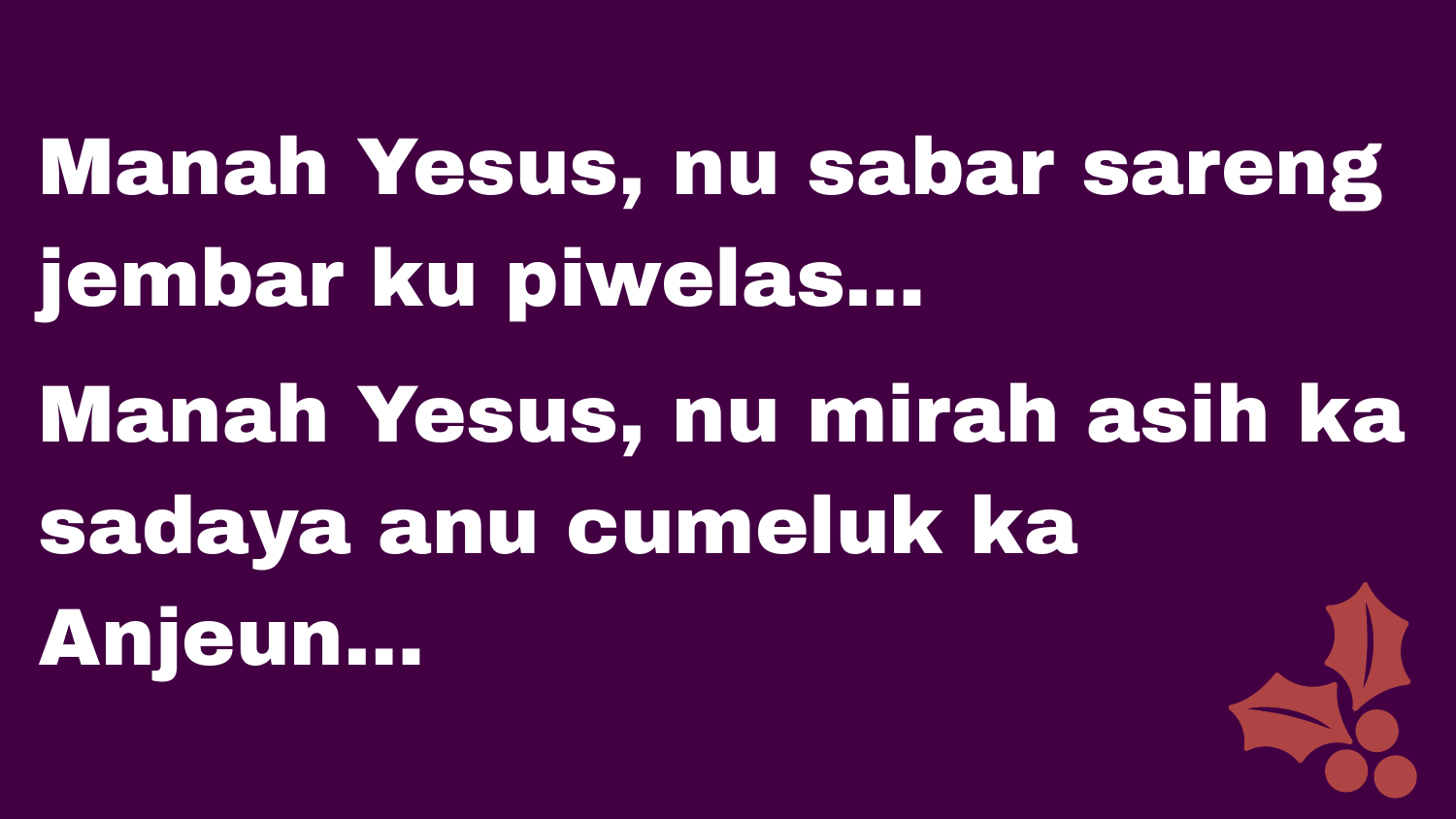

Manah Yesus, nu sabar sareng jembar ku piwelas…
Manah Yesus, nu mirah asih ka sadaya anu cumeluk ka Anjeun…